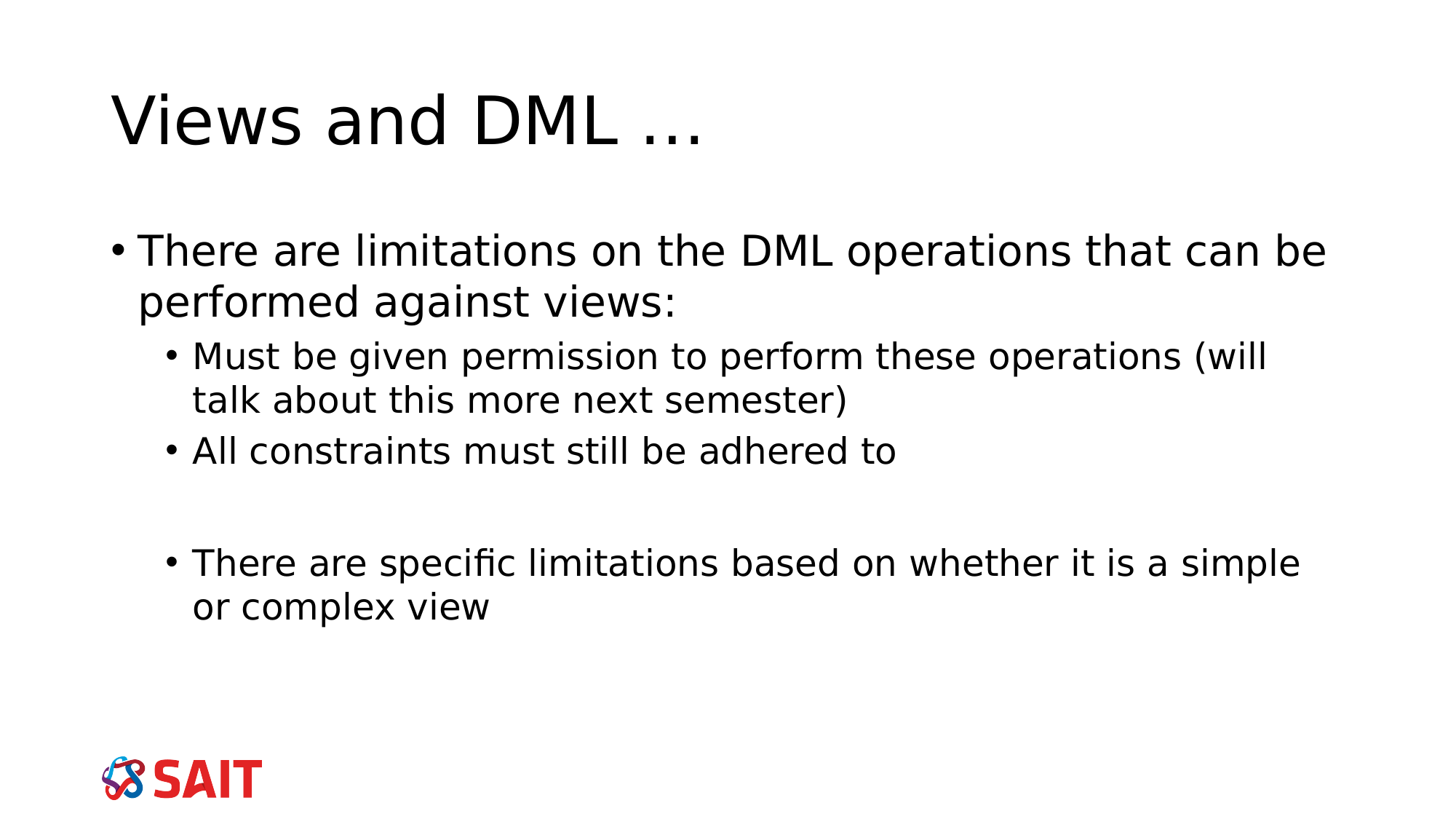

# Views and DML …
There are limitations on the DML operations that can be performed against views:
Must be given permission to perform these operations (will talk about this more next semester)
All constraints must still be adhered to

There are specific limitations based on whether it is a simple or complex view